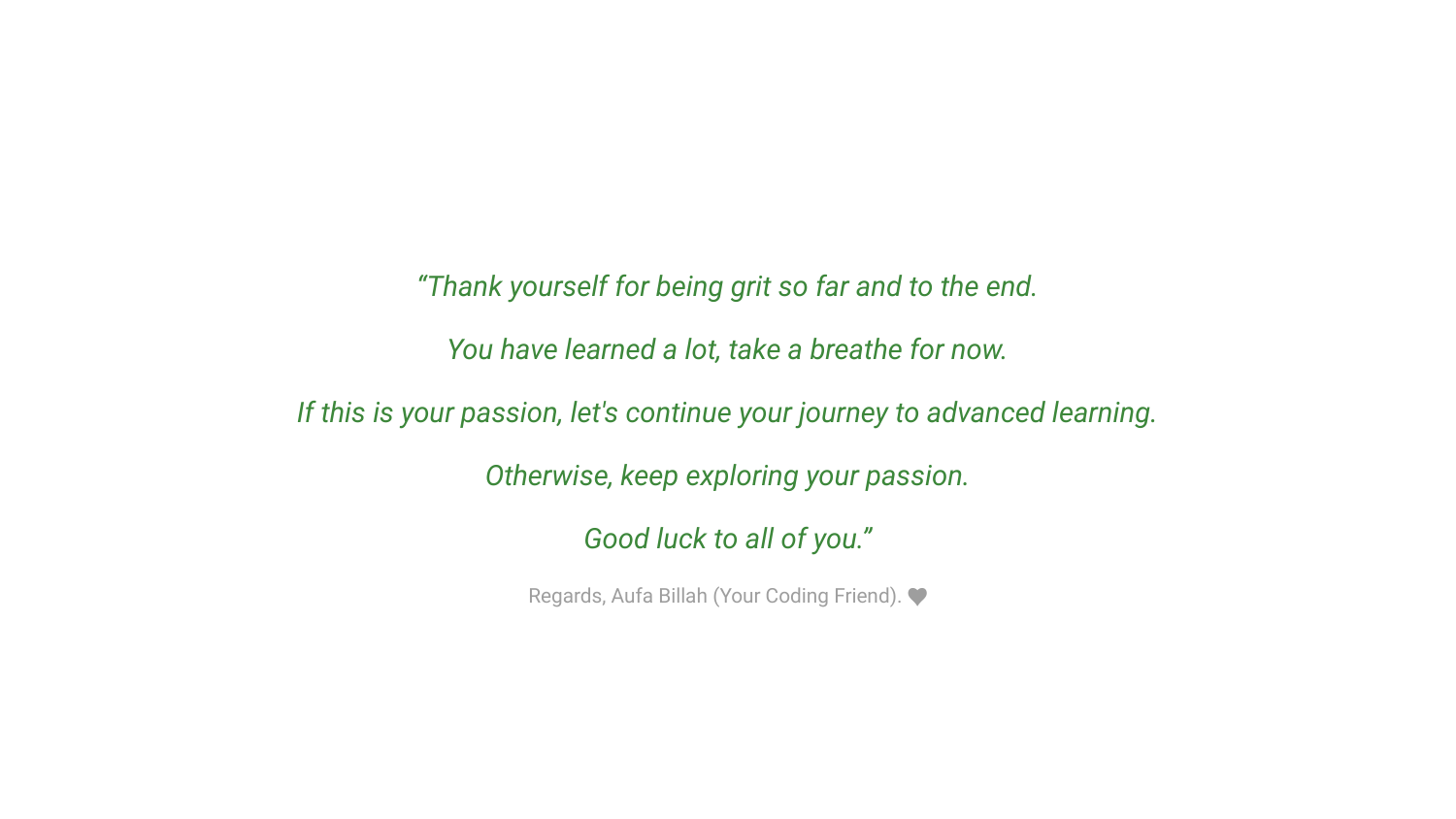

“Thank yourself for being grit so far and to the end.
You have learned a lot, take a breathe for now.
If this is your passion, let's continue your journey to advanced learning.
Otherwise, keep exploring your passion.
Good luck to all of you.”
Regards, Aufa Billah (Your Coding Friend). ♥